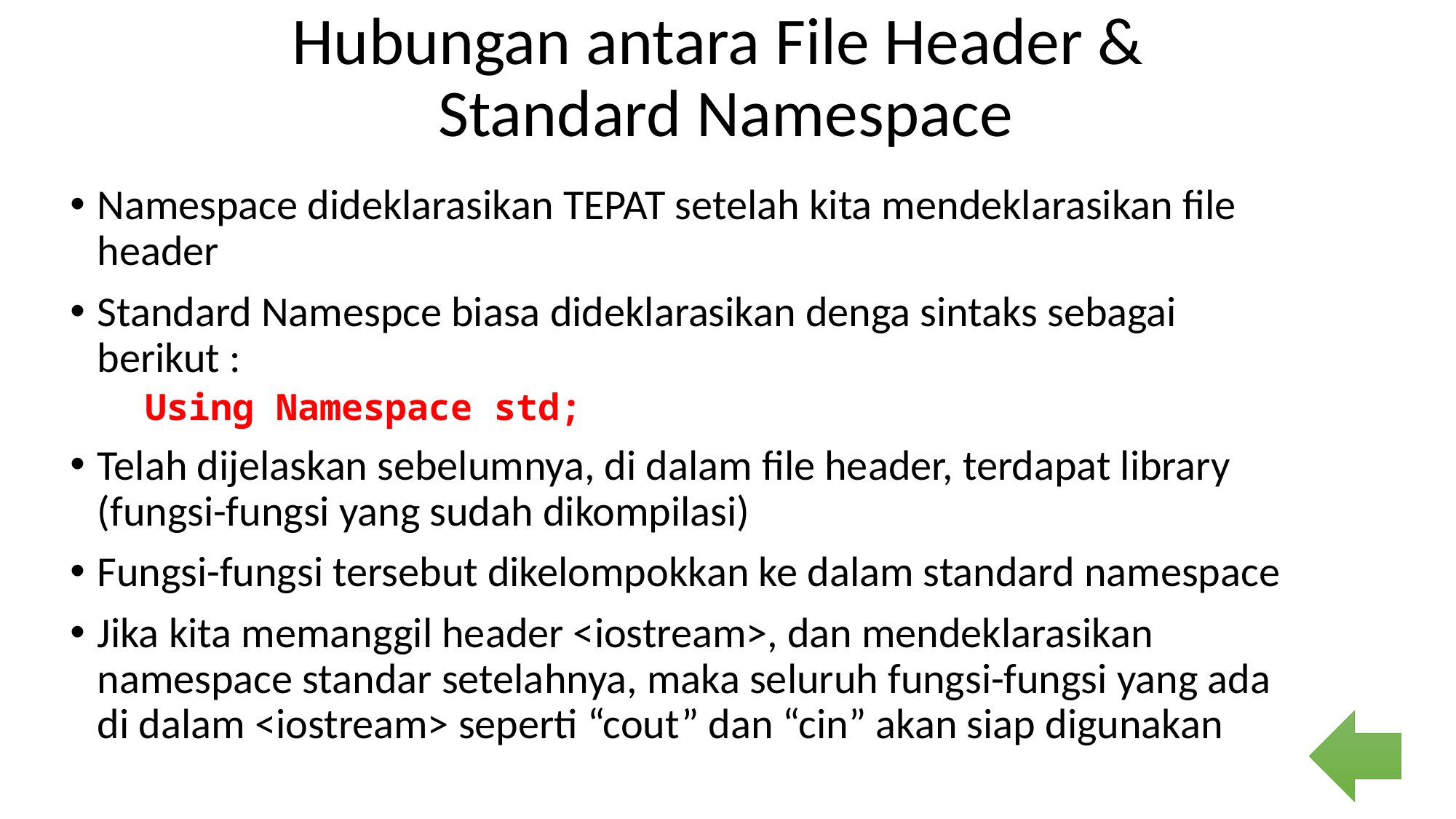

# Hubungan antara File Header & Standard Namespace
Namespace dideklarasikan TEPAT setelah kita mendeklarasikan file header
Standard Namespce biasa dideklarasikan denga sintaks sebagai berikut :
Using Namespace std;
Telah dijelaskan sebelumnya, di dalam file header, terdapat library (fungsi-fungsi yang sudah dikompilasi)
Fungsi-fungsi tersebut dikelompokkan ke dalam standard namespace
Jika kita memanggil header <iostream>, dan mendeklarasikan namespace standar setelahnya, maka seluruh fungsi-fungsi yang ada di dalam <iostream> seperti “cout” dan “cin” akan siap digunakan